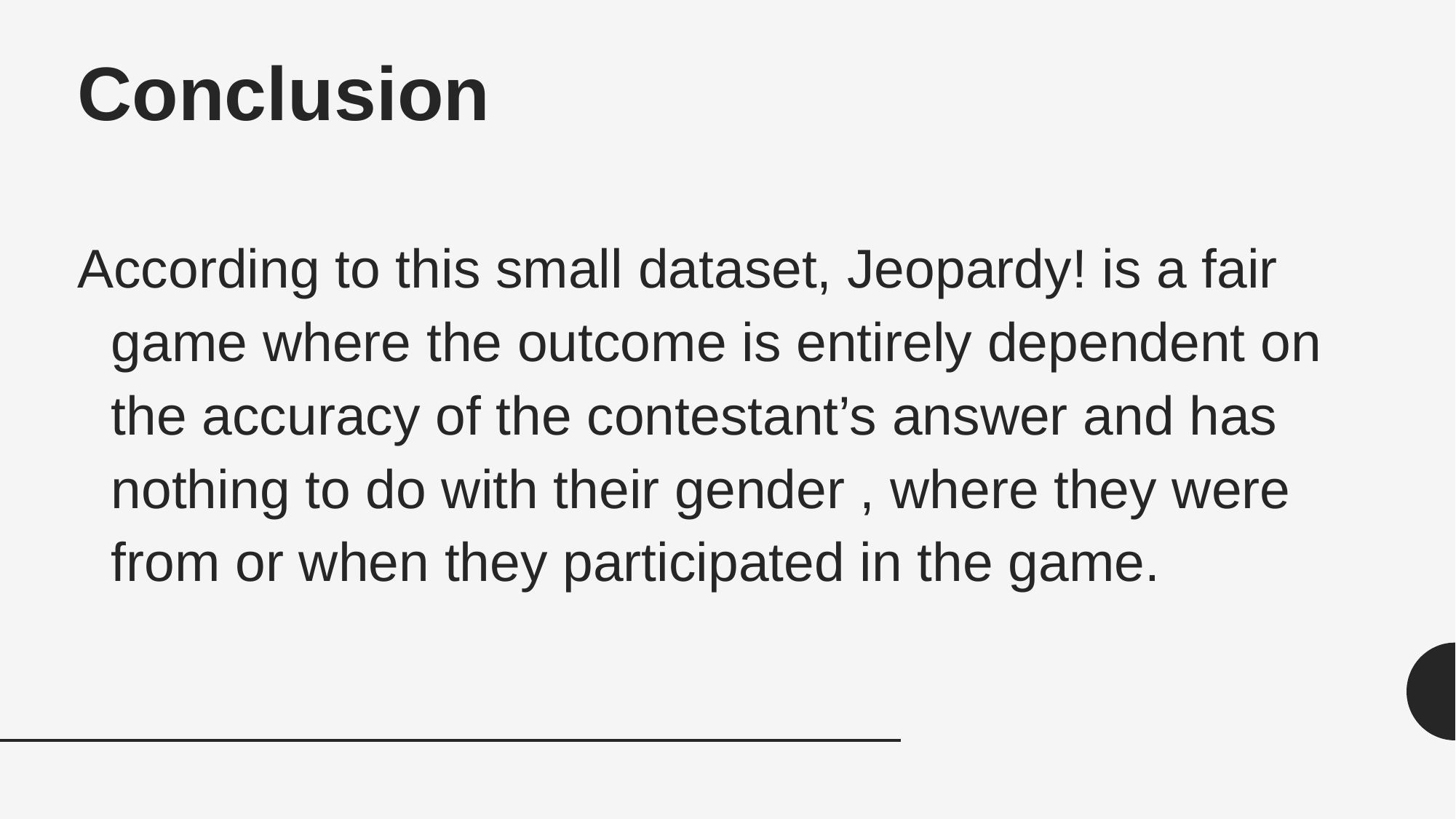

# Conclusion
According to this small dataset, Jeopardy! is a fair game where the outcome is entirely dependent on the accuracy of the contestant’s answer and has nothing to do with their gender , where they were from or when they participated in the game.